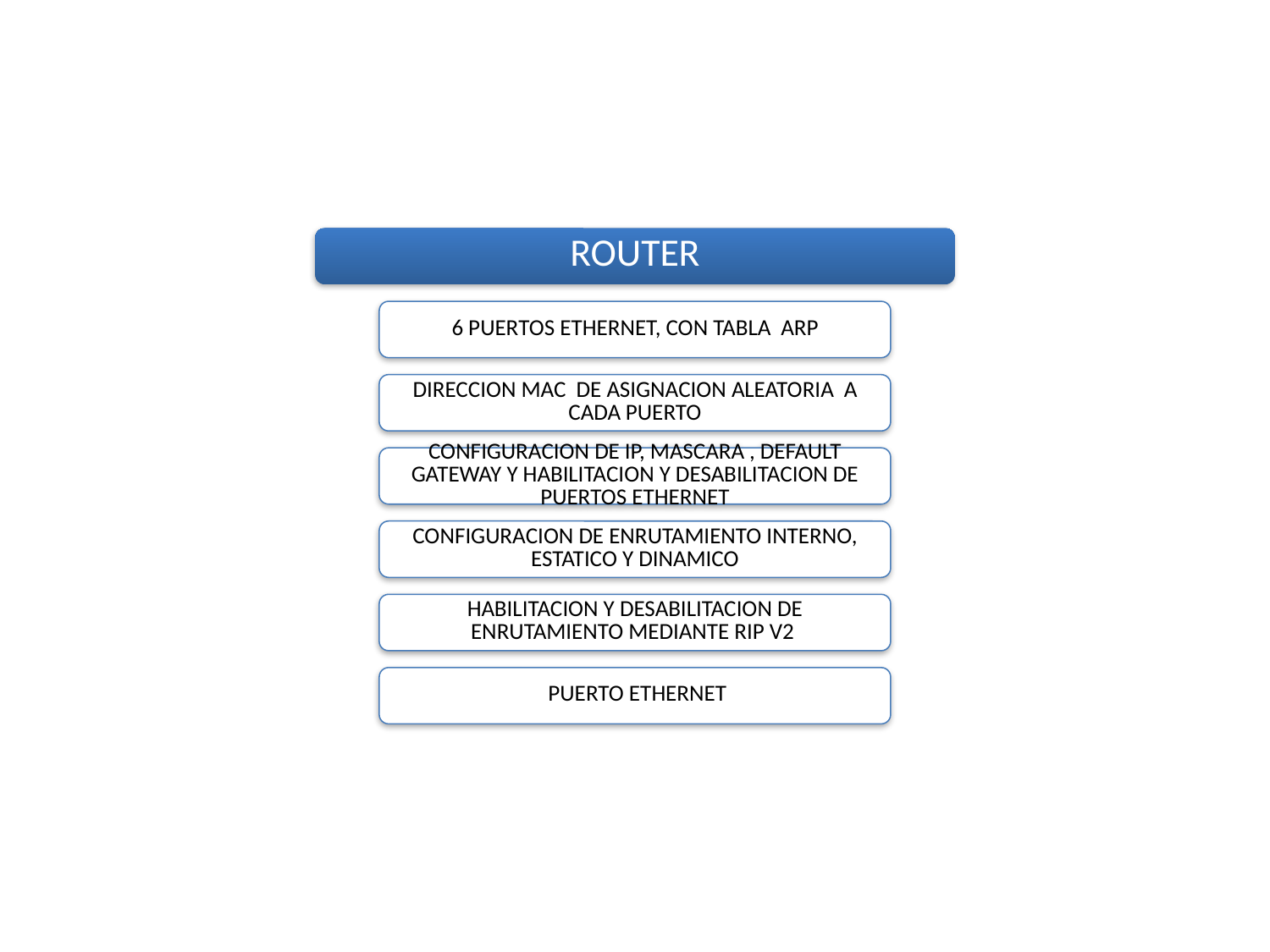

#

ROUTER
6 PUERTOS ETHERNET, CON TABLA  ARP
DIRECCION MAC  DE ASIGNACION ALEATORIA  A CADA PUERTO
CONFIGURACION DE IP, MASCARA , DEFAULT GATEWAY Y HABILITACION Y DESABILITACION DE PUERTOS ETHERNET
CONFIGURACION DE ENRUTAMIENTO INTERNO, ESTATICO Y DINAMICO
HABILITACION Y DESABILITACION DE ENRUTAMIENTO MEDIANTE RIP V2
 PUERTO ETHERNET